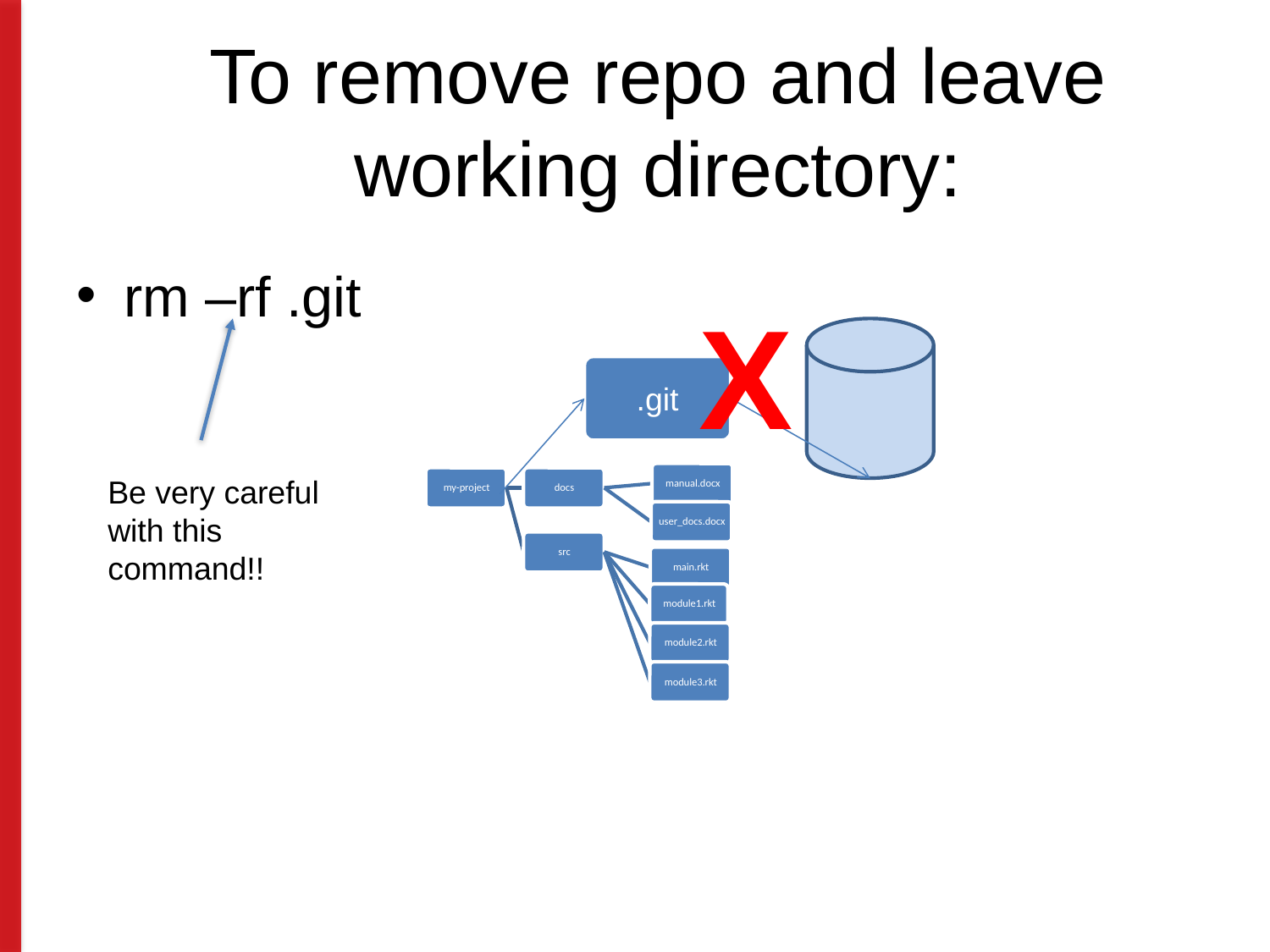

# To remove repo and leave working directory:
rm –rf .git
X
my-project

docs

manual.docx

user_docs.docx

src

main.rkt

module1.rkt

module2.rkt

module3.rkt

.git
Be very careful with this command!!